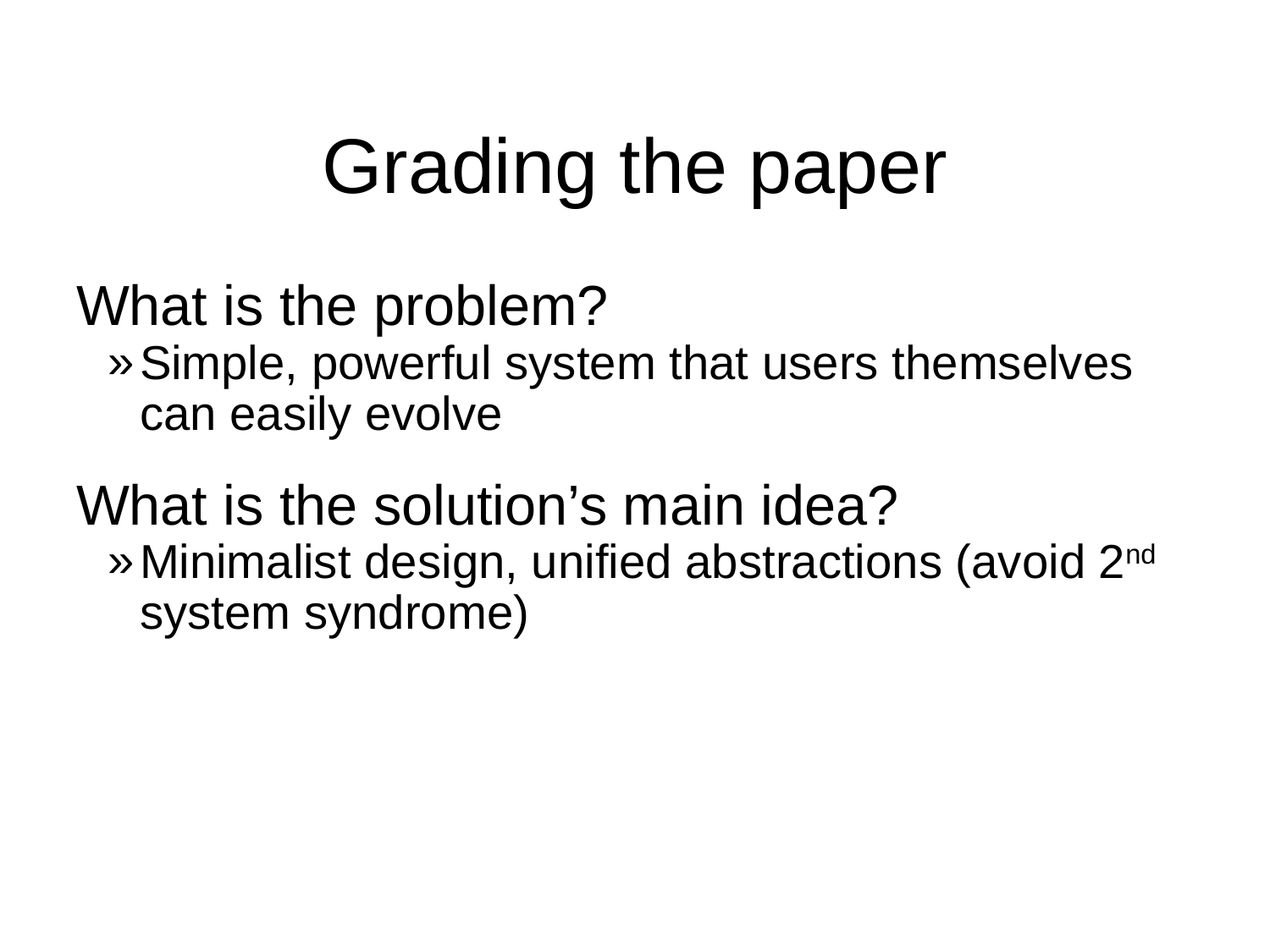

# Grading the paper
What is the problem?
Simple, powerful system that users themselves can easily evolve
What is the solution’s main idea?
Minimalist design, unified abstractions (avoid 2nd system syndrome)